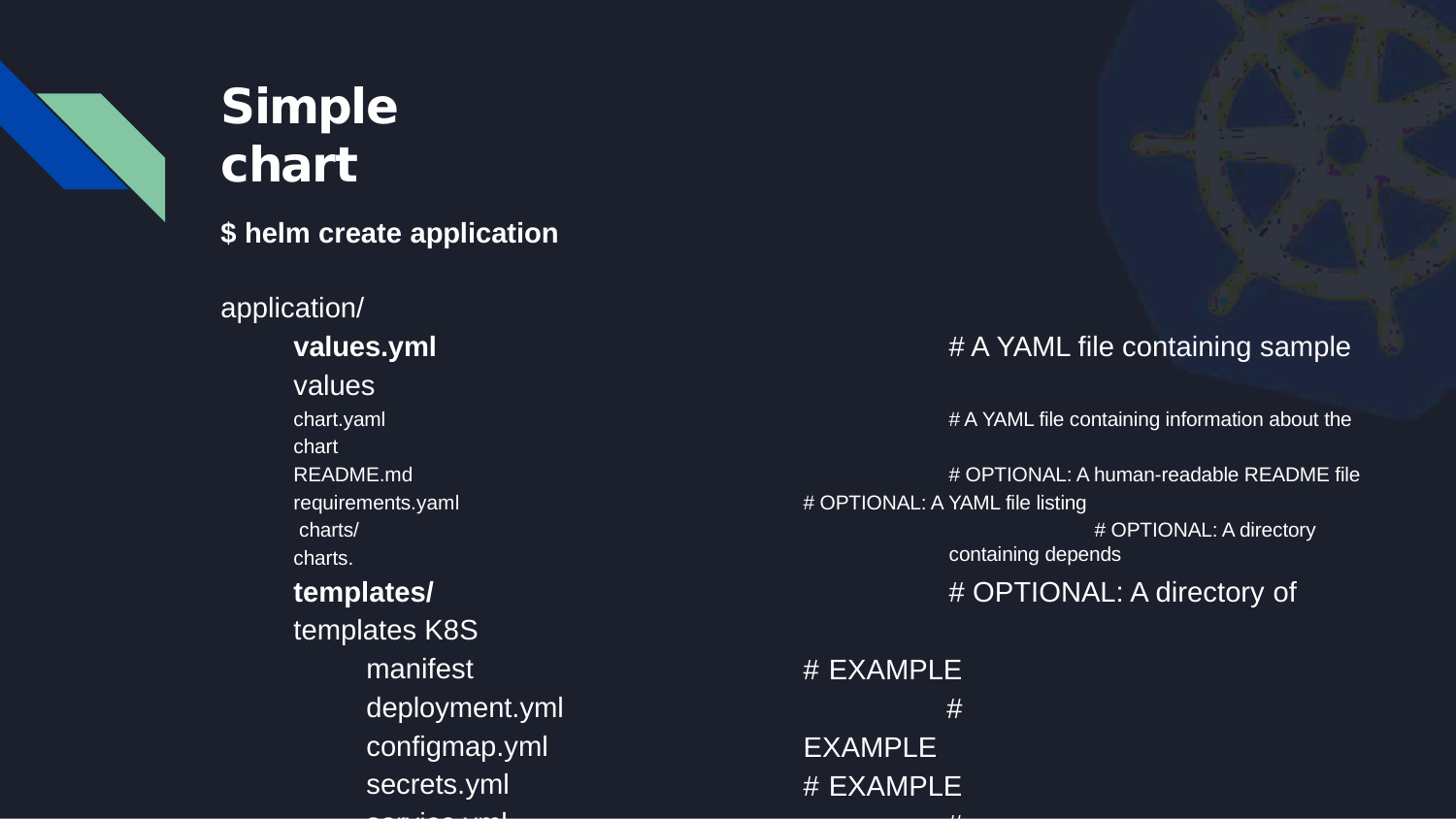

# Simple chart
$ helm create application
application/
values.yml
values
chart.yaml  chart  README.md
requirements.yaml  charts/
charts.
templates/
templates K8S manifest  deployment.yml  configmap.yml  secrets.yml  service.yml
# A YAML file containing sample
# A YAML file containing information about the
# OPTIONAL: A human-readable README file  # OPTIONAL: A YAML file listing
# OPTIONAL: A directory containing depends
# OPTIONAL: A directory of
# EXAMPLE  # EXAMPLE  # EXAMPLE  # EXAMPLE